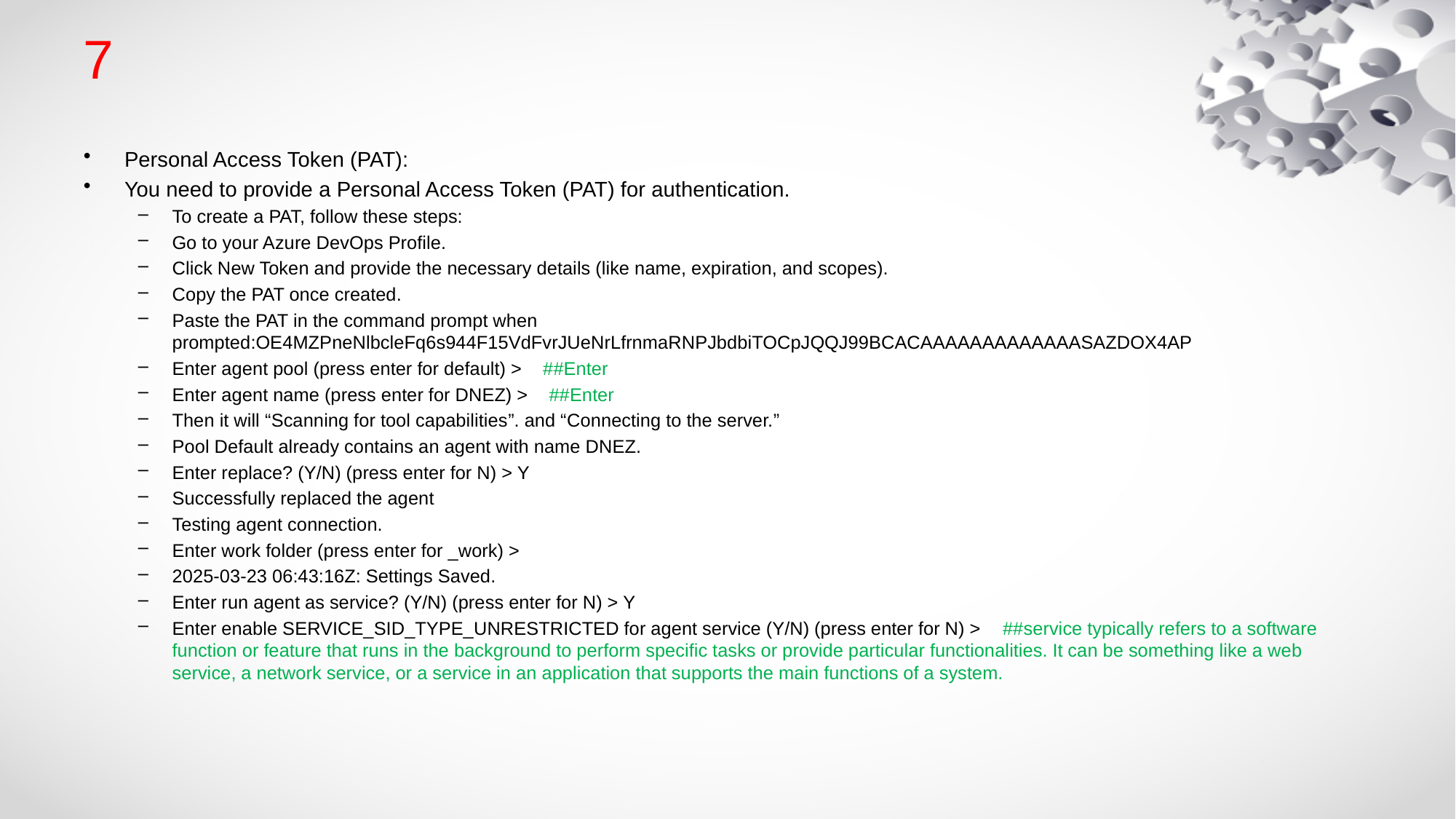

# 7
Personal Access Token (PAT):
You need to provide a Personal Access Token (PAT) for authentication.
To create a PAT, follow these steps:
Go to your Azure DevOps Profile.
Click New Token and provide the necessary details (like name, expiration, and scopes).
Copy the PAT once created.
Paste the PAT in the command prompt when prompted:OE4MZPneNlbcleFq6s944F15VdFvrJUeNrLfrnmaRNPJbdbiTOCpJQQJ99BCACAAAAAAAAAAAAASAZDOX4AP
Enter agent pool (press enter for default) >    ##Enter
Enter agent name (press enter for DNEZ) >    ##Enter
Then it will “Scanning for tool capabilities”. and “Connecting to the server.”
Pool Default already contains an agent with name DNEZ.
Enter replace? (Y/N) (press enter for N) > Y
Successfully replaced the agent
Testing agent connection.
Enter work folder (press enter for _work) >
2025-03-23 06:43:16Z: Settings Saved.
Enter run agent as service? (Y/N) (press enter for N) > Y
Enter enable SERVICE_SID_TYPE_UNRESTRICTED for agent service (Y/N) (press enter for N) >    ##service typically refers to a software function or feature that runs in the background to perform specific tasks or provide particular functionalities. It can be something like a web service, a network service, or a service in an application that supports the main functions of a system.